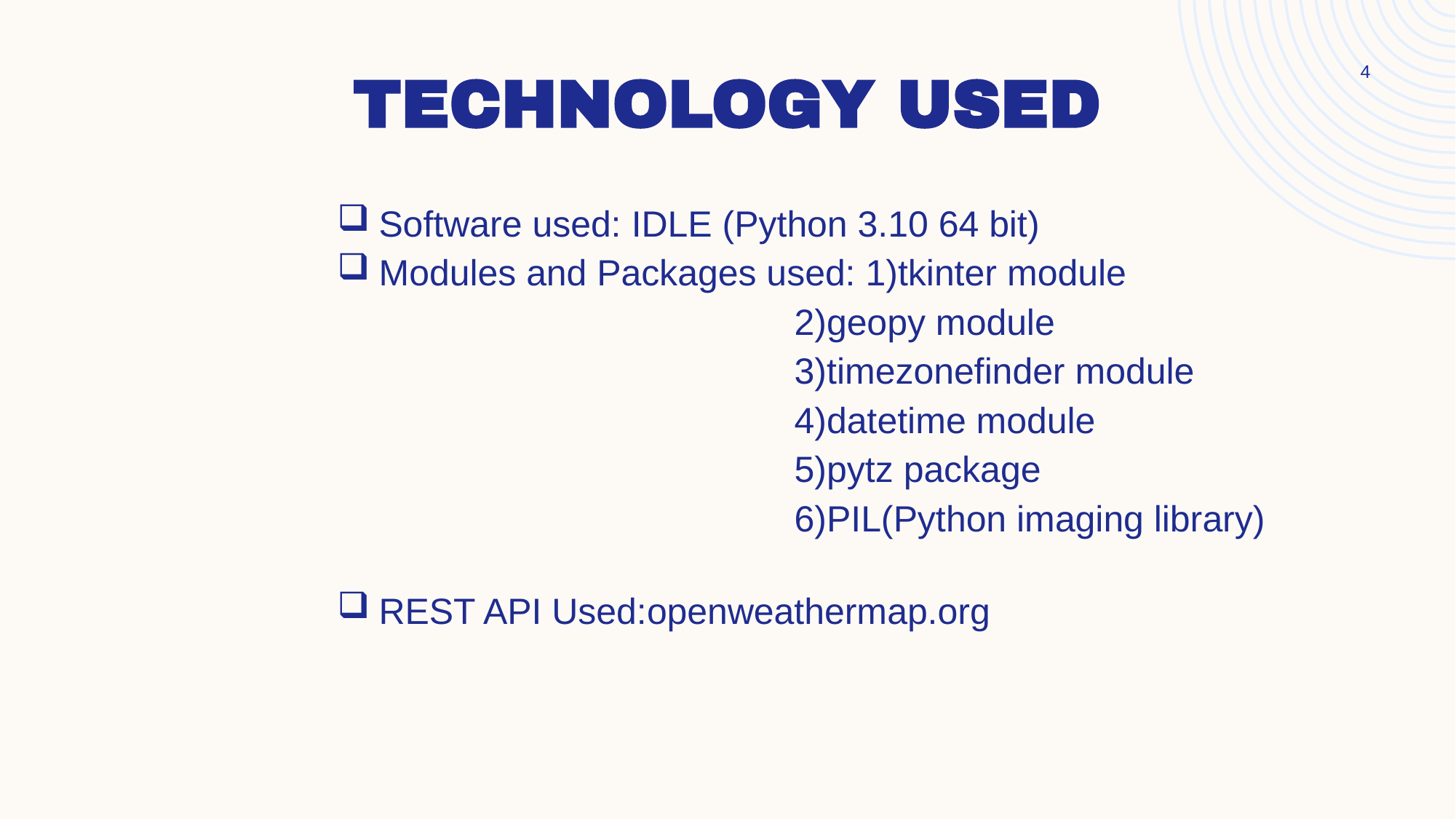

# TECHNOLOGY USED
4
Software used: IDLE (Python 3.10 64 bit)
Modules and Packages used: 1)tkinter module
				  2)geopy module
				  3)timezonefinder module
				  4)datetime module
				  5)pytz package
				  6)PIL(Python imaging library)
REST API Used:openweathermap.org